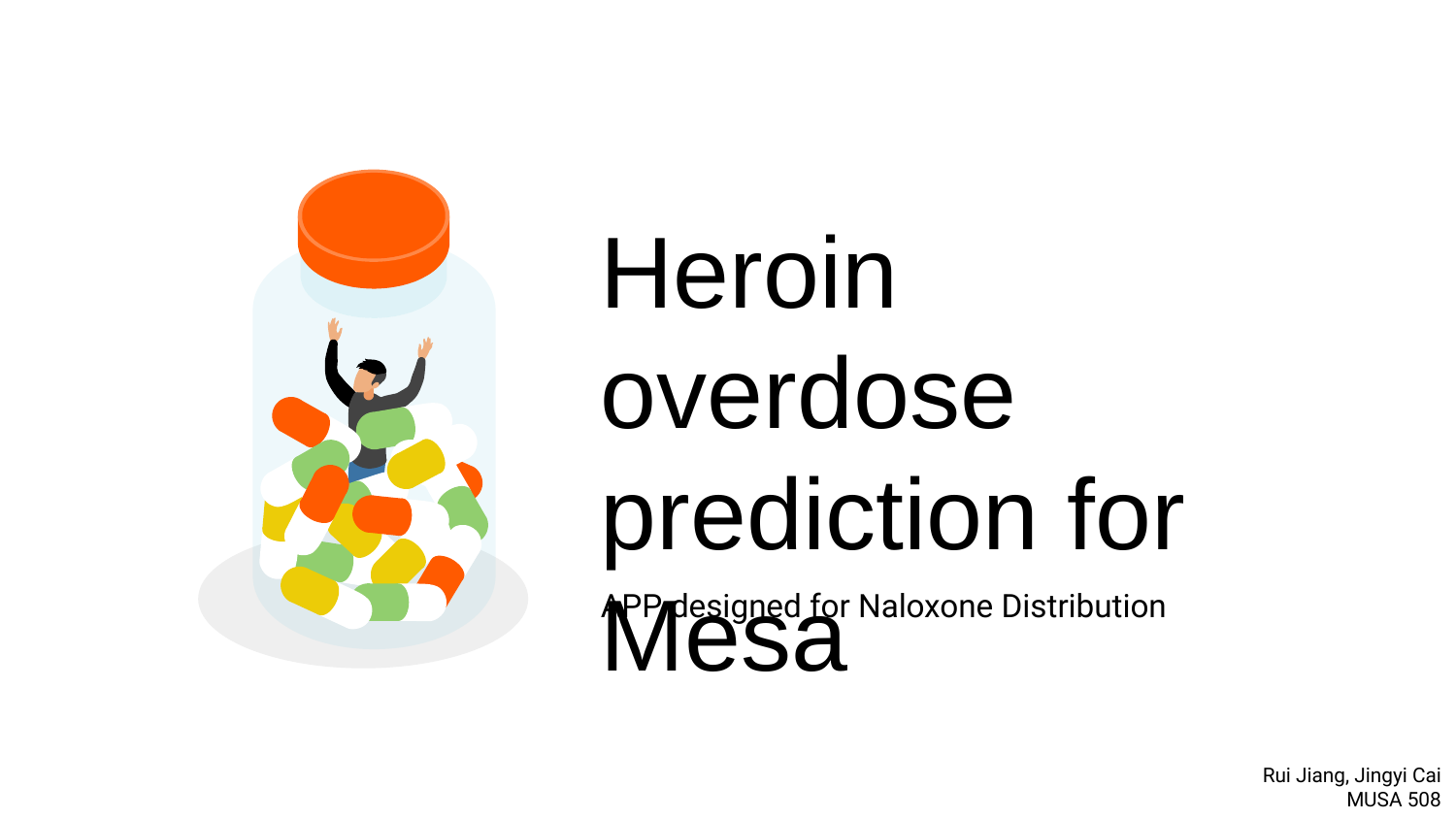

# Heroin overdose prediction for Mesa
APP designed for Naloxone Distribution
Rui Jiang, Jingyi Cai
MUSA 508